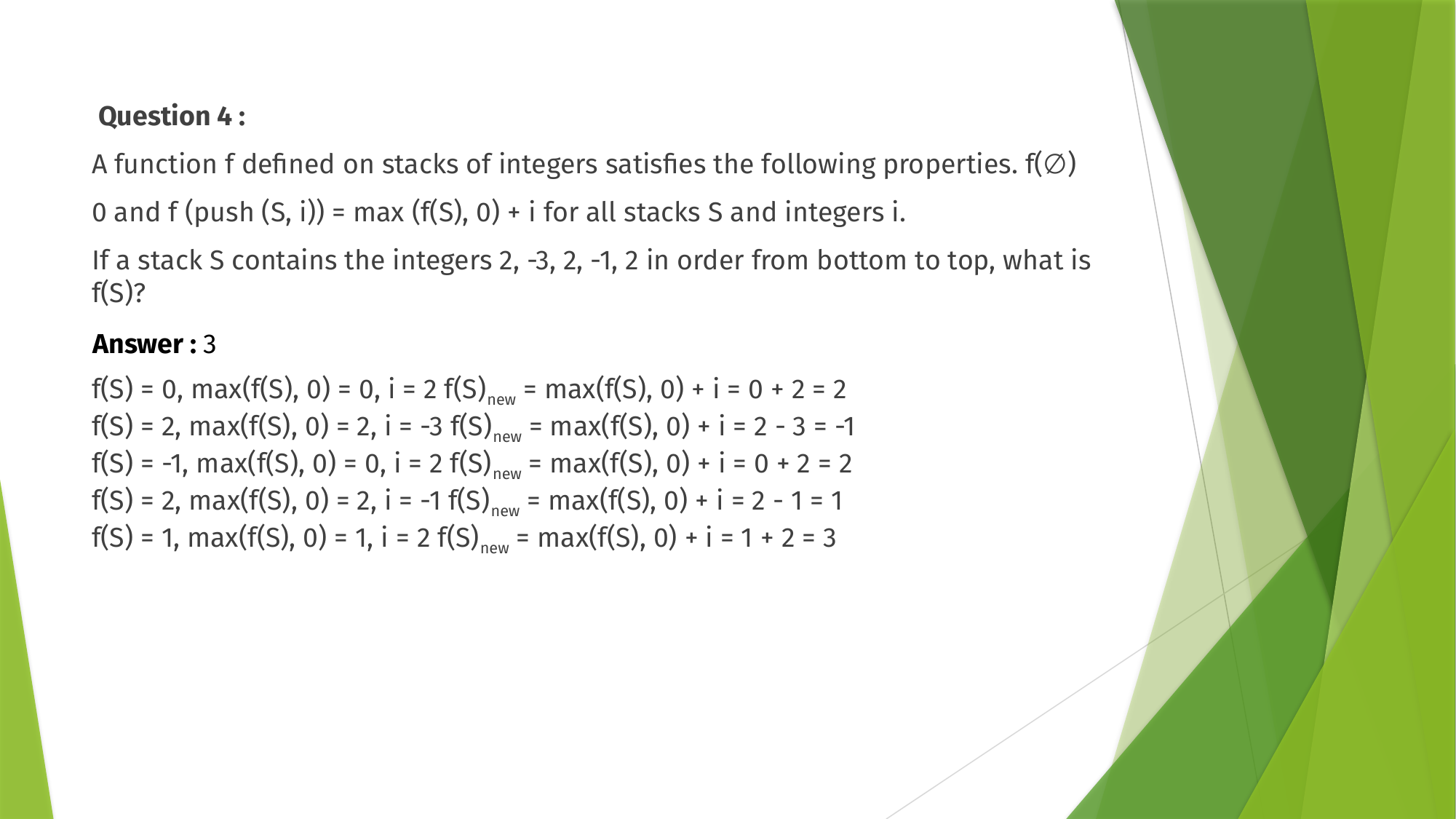

Question 4 :
A function f defined on stacks of integers satisfies the following properties. f(∅)
0 and f (push (S, i)) = max (f(S), 0) + i for all stacks S and integers i.
If a stack S contains the integers 2, -3, 2, -1, 2 in order from bottom to top, what is f(S)?

f(S) = 0, max(f(S), 0) = 0, i = 2 f(S)new = max(f(S), 0) + i = 0 + 2 = 2
f(S) = 2, max(f(S), 0) = 2, i = -3 f(S)new = max(f(S), 0) + i = 2 - 3 = -1
f(S) = -1, max(f(S), 0) = 0, i = 2 f(S)new = max(f(S), 0) + i = 0 + 2 = 2
f(S) = 2, max(f(S), 0) = 2, i = -1 f(S)new = max(f(S), 0) + i = 2 - 1 = 1
f(S) = 1, max(f(S), 0) = 1, i = 2 f(S)new = max(f(S), 0) + i = 1 + 2 = 3
Answer : 3